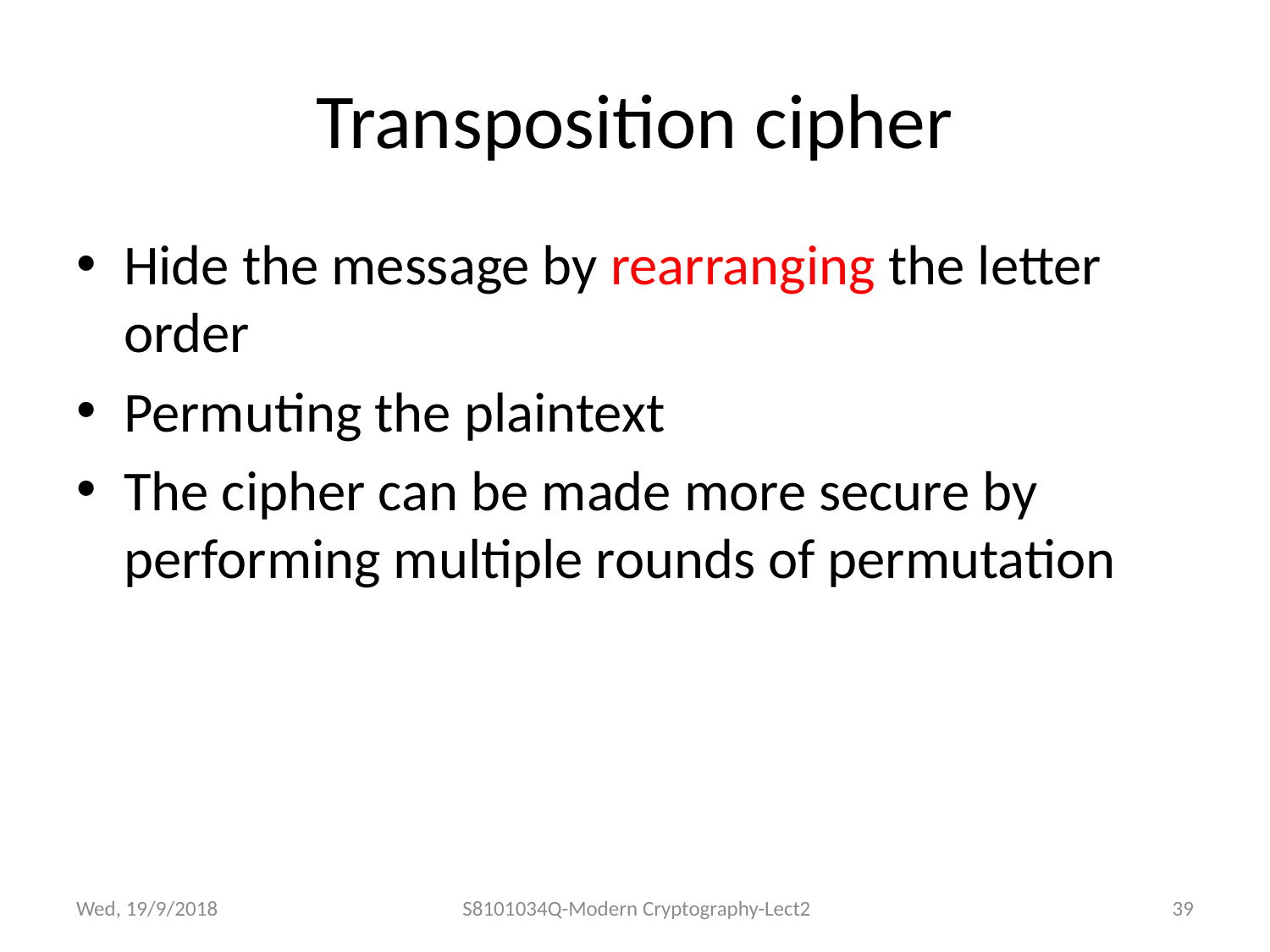

# Transposition cipher
Hide the message by rearranging the letter order
Permuting the plaintext
The cipher can be made more secure by performing multiple rounds of permutation
Wed, 19/9/2018
S8101034Q-Modern Cryptography-Lect2
39